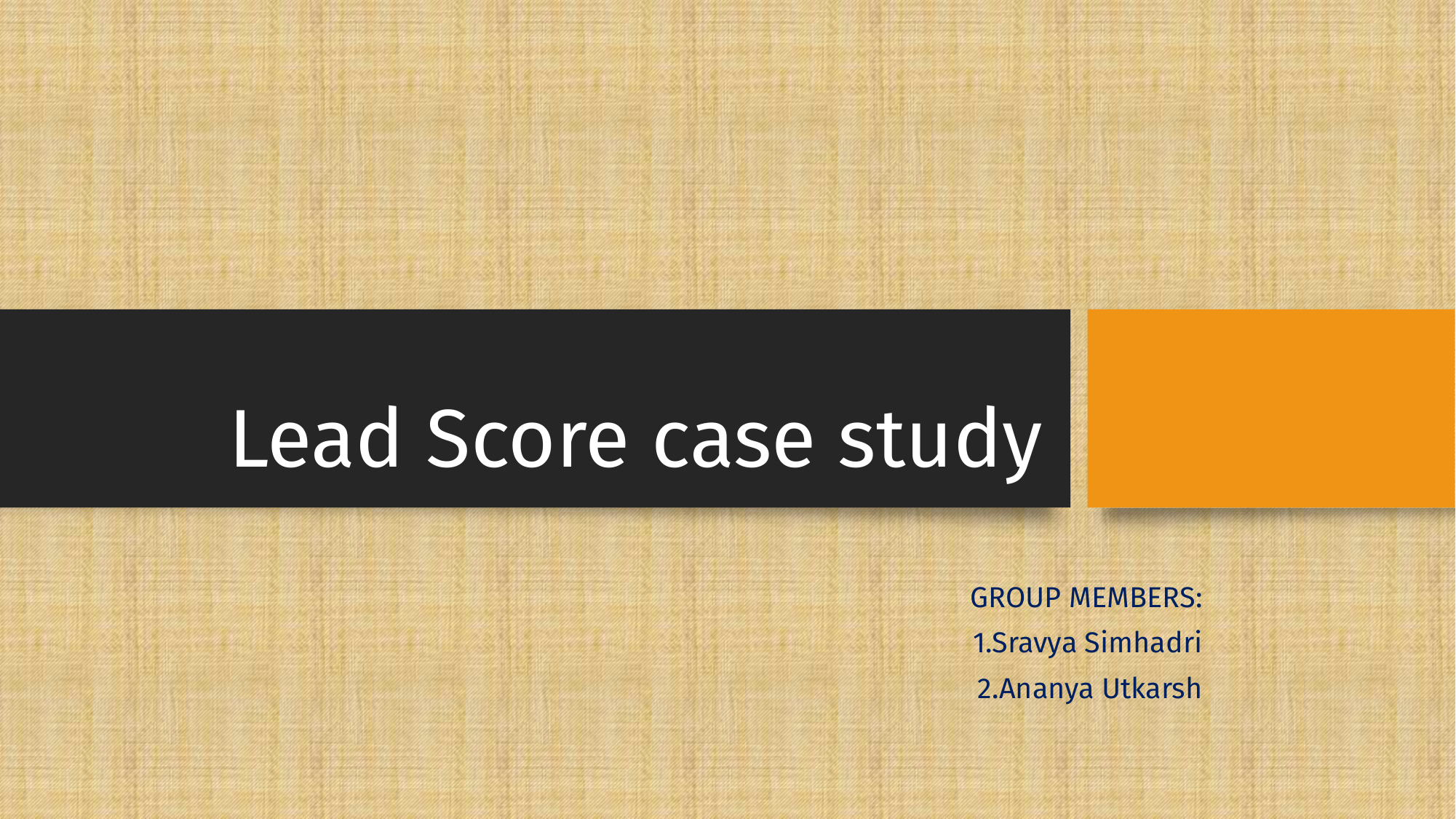

# Lead Score case study
GROUP MEMBERS:
1.Sravya Simhadri
2.Ananya Utkarsh